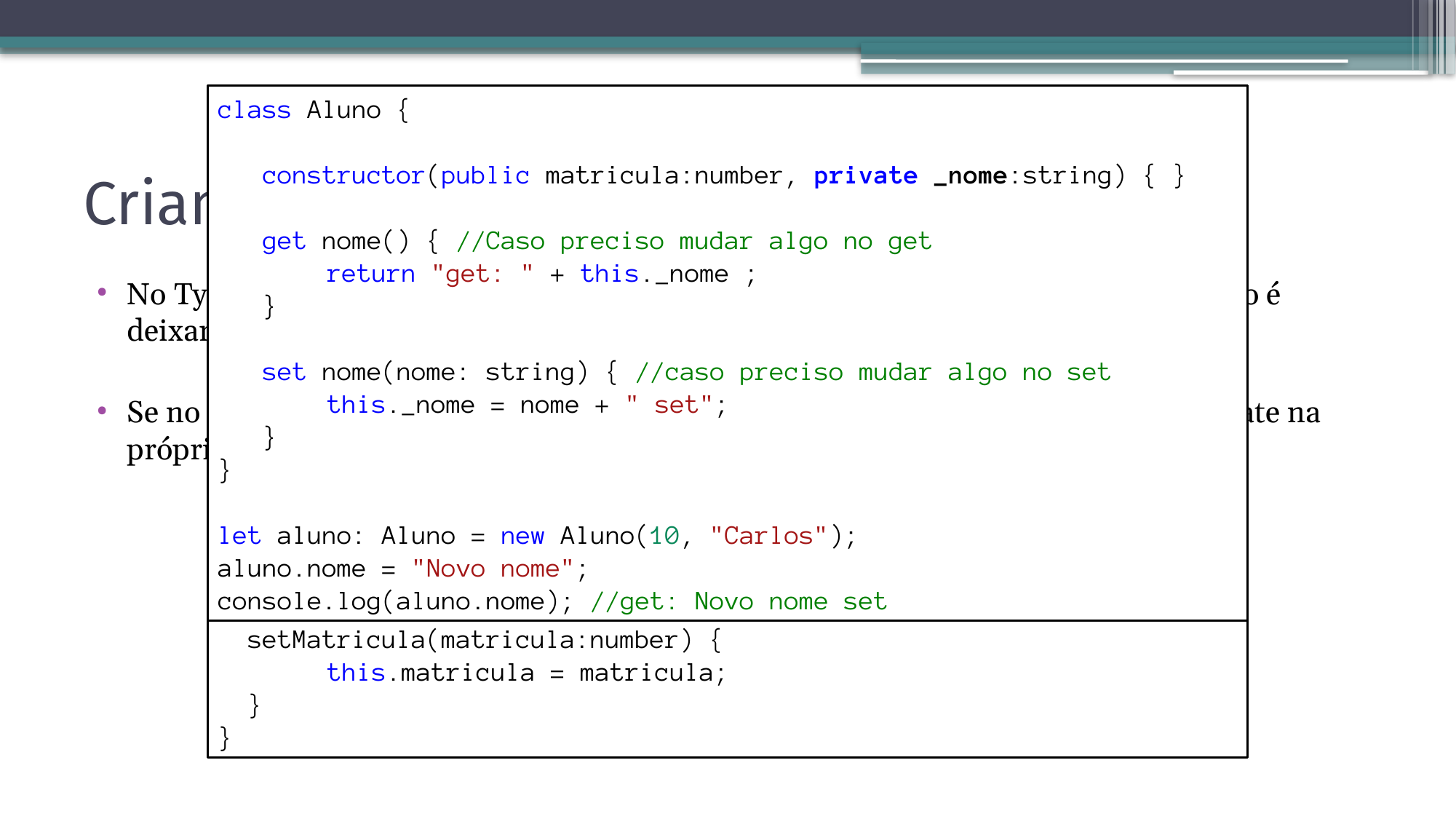

class Aluno {

  constructor(public matricula:number, public nome:string) { }
}
class Aluno {
   constructor(public matricula:number, private _nome:string) { }
   get nome() { //Caso preciso mudar algo no get
	return "get: " + this._nome ;
   }
   set nome(nome: string) { //caso preciso mudar algo no set
	this._nome = nome + " set";
   }
}
let aluno: Aluno = new Aluno(10, "Carlos");
aluno.nome = "Novo nome";
console.log(aluno.nome); //get: Novo nome set
class Aluno {

  constructor(private matricula:number, private nome:string) { }
  getNome(): string {
	return this.nome;
  }
  setNome(nome: string) {
	this.nome = nome;
  }
  getMatricula(): number {
	return this.matricula;
  }
  setMatricula(matricula:number) {
	this.matricula = matricula;
  }
}
# Criando Classe em TypeScript
No TypeScript se uma variavel vai ser acessar e manipulada por fora, o recomendado é deixar como public.

Se no futuro for preciso criar um get ou um set, basta modificar o atributo para private na própria classe e criar um método que incie com get ou set para seu uso: